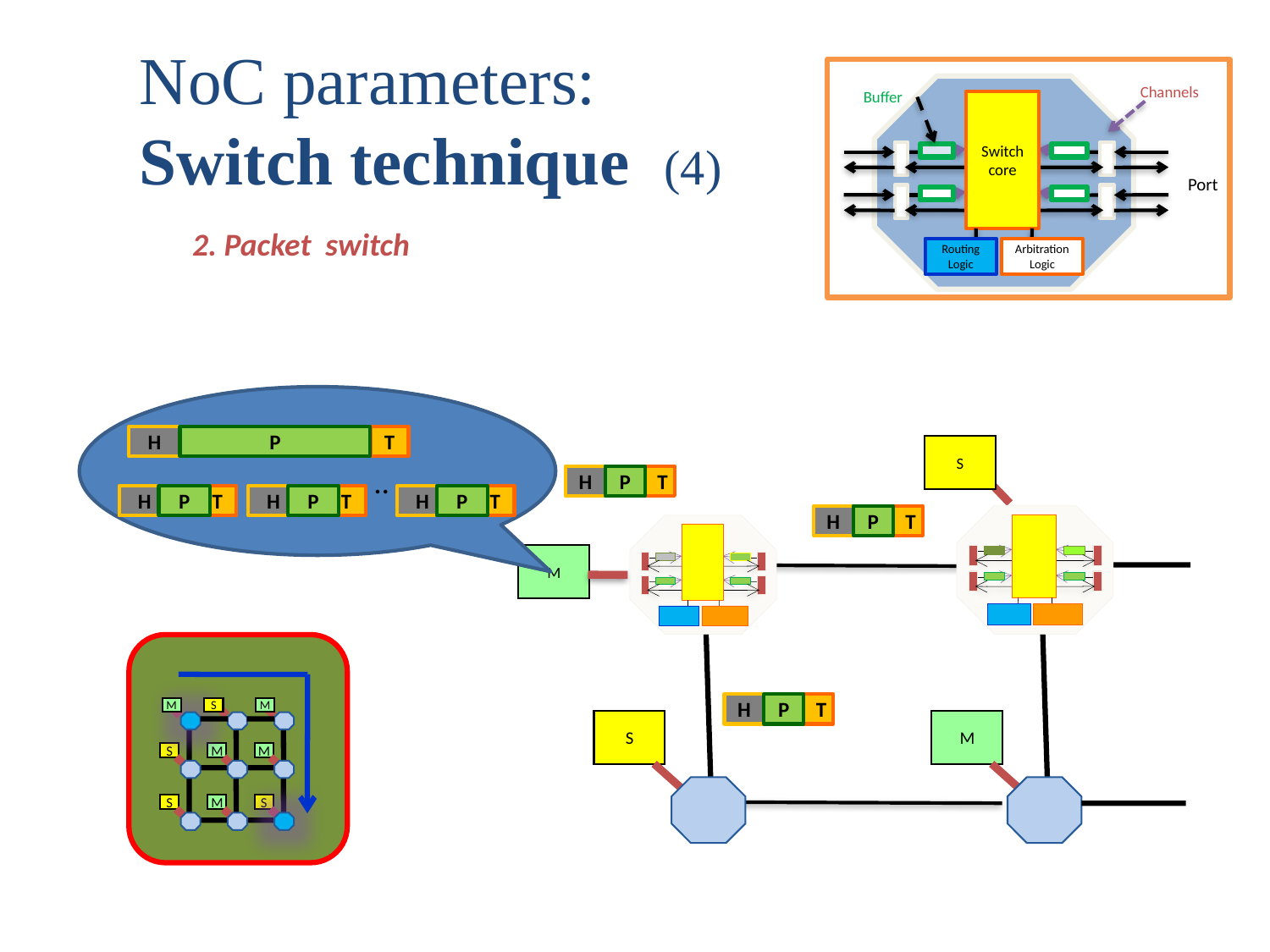

NoC parameters: Switch technique	 (4)

Channels

Buffer
Switch core

Port

Routing Logic
Arbitration Logic
2. Packet  switch

H
P
T
S
..
H
P
T

H
P
T
H
P
T
H
P
T

H
P
T

M

H
P
T
M
S
M

S
M

S
M
M

S
M
S